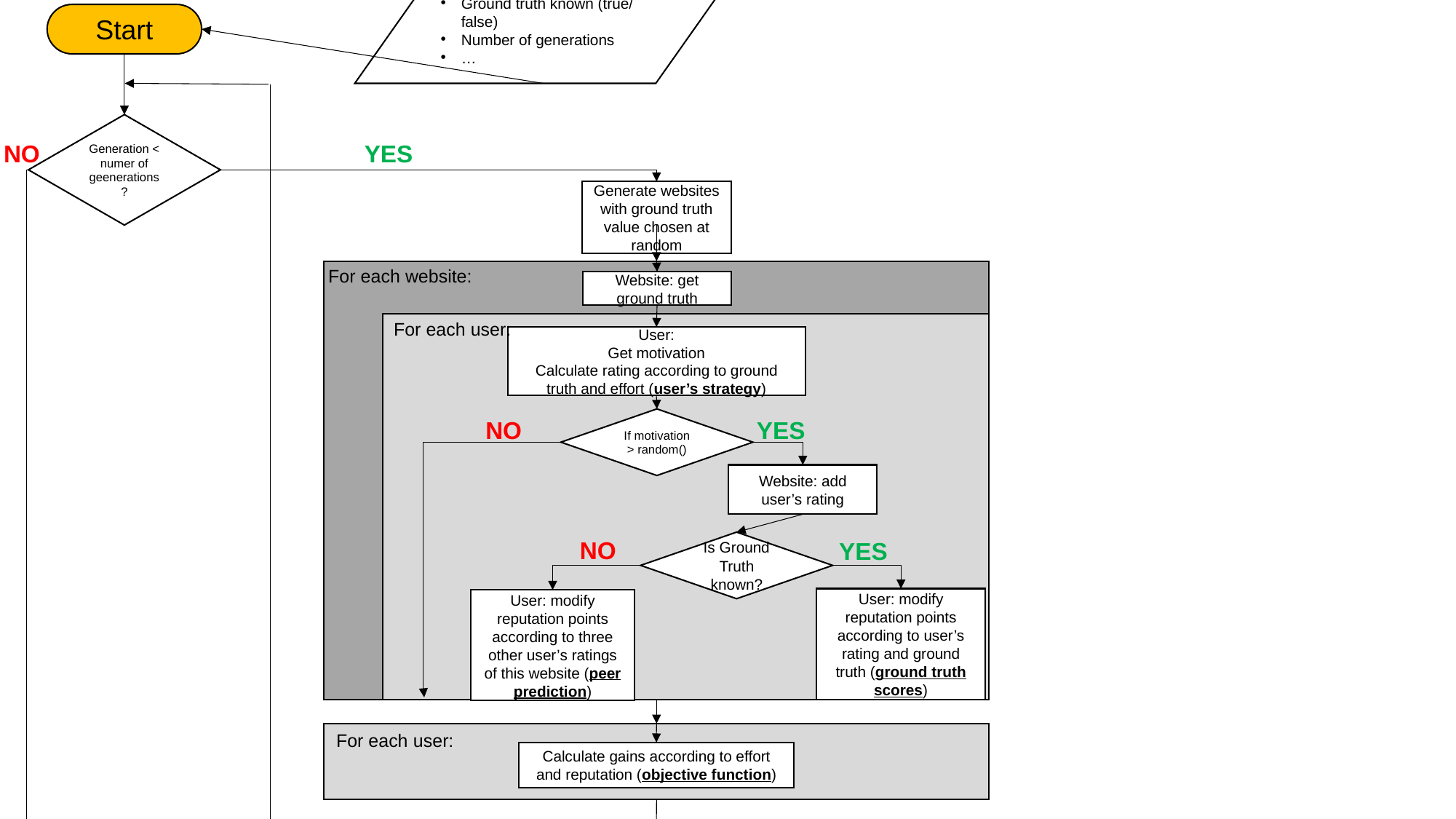

Get parameters:
Ground truth known (true/ false)
Number of generations
…

Start
Generation < numer of geenerations?
NO
YES
Generate websites with ground truth value chosen at random
For each website:

Website: get ground truth
For each user:

User:
Get motivation
Calculate rating according to ground truth and effort (user’s strategy)
If motivation > random()
NO
YES
Website: add user’s rating
NO
YES
Is Ground Truth known?
User: modify reputation points according to user’s rating and ground truth (ground truth scores)
User: modify reputation points according to three other user’s ratings of this website (peer prediction)

For each user:
Calculate gains according to effort and reputation (objective function)
Evolution:
Give new values of effort and motivation using stochastic sampling according to gains of users (mutation: with +/- 10% accuracy)
Reset all user’s gains and reputation
Remove all websites
End
generation = generation +1